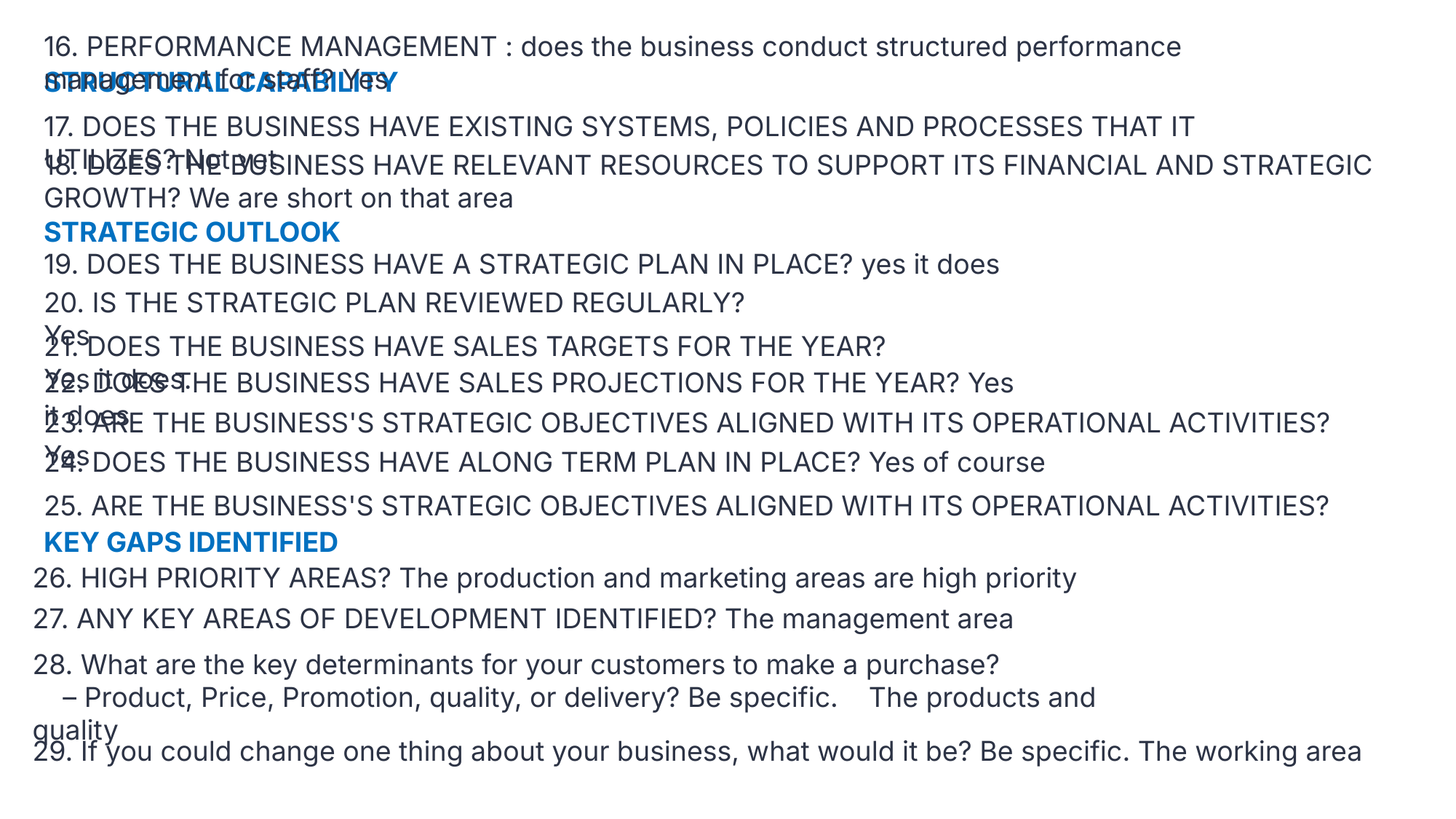

16. PERFORMANCE MANAGEMENT : does the business conduct structured performance management for staff? Yes
STRUCTURAL CAPABILITY
17. DOES THE BUSINESS HAVE EXISTING SYSTEMS, POLICIES AND PROCESSES THAT IT UTILIZES? Not yet

18. DOES THE BUSINESS HAVE RELEVANT RESOURCES TO SUPPORT ITS FINANCIAL AND STRATEGIC GROWTH? We are short on that area
STRATEGIC OUTLOOK
19. DOES THE BUSINESS HAVE A STRATEGIC PLAN IN PLACE? yes it does
20. IS THE STRATEGIC PLAN REVIEWED REGULARLY? Yes
21. DOES THE BUSINESS HAVE SALES TARGETS FOR THE YEAR? Yes it does.
22. DOES THE BUSINESS HAVE SALES PROJECTIONS FOR THE YEAR? Yes it does
23. ARE THE BUSINESS'S STRATEGIC OBJECTIVES ALIGNED WITH ITS OPERATIONAL ACTIVITIES? Yes
24. DOES THE BUSINESS HAVE ALONG TERM PLAN IN PLACE? Yes of course
25. ARE THE BUSINESS'S STRATEGIC OBJECTIVES ALIGNED WITH ITS OPERATIONAL ACTIVITIES?
KEY GAPS IDENTIFIED
26. HIGH PRIORITY AREAS? The production and marketing areas are high priority
27. ANY KEY AREAS OF DEVELOPMENT IDENTIFIED? The management area
28. What are the key determinants for your customers to make a purchase?
    – Product, Price, Promotion, quality, or delivery? Be specific.    The products and quality
29. If you could change one thing about your business, what would it be? Be specific. The working area